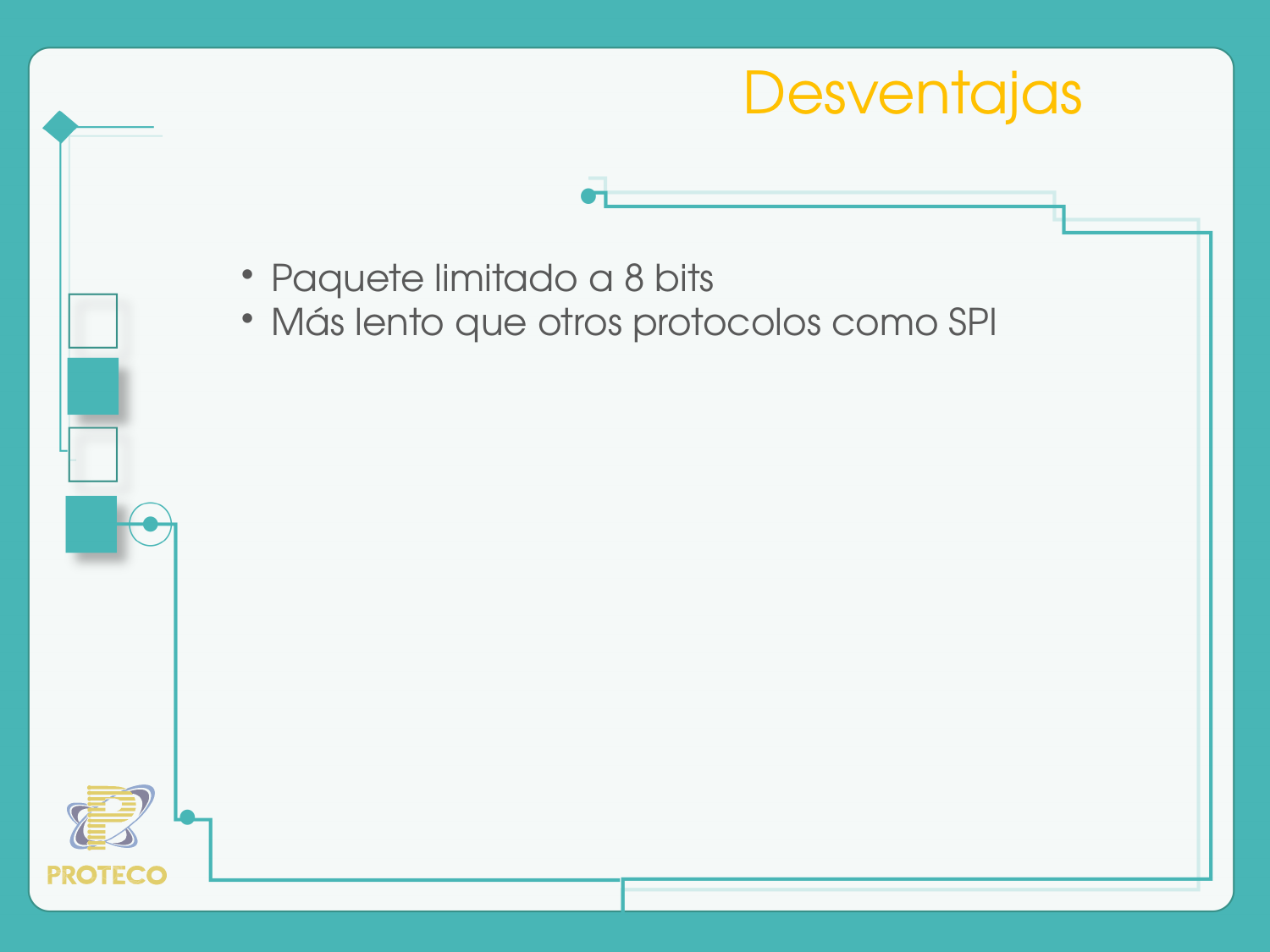

Desventajas
Paquete limitado a 8 bits
Más lento que otros protocolos como SPI